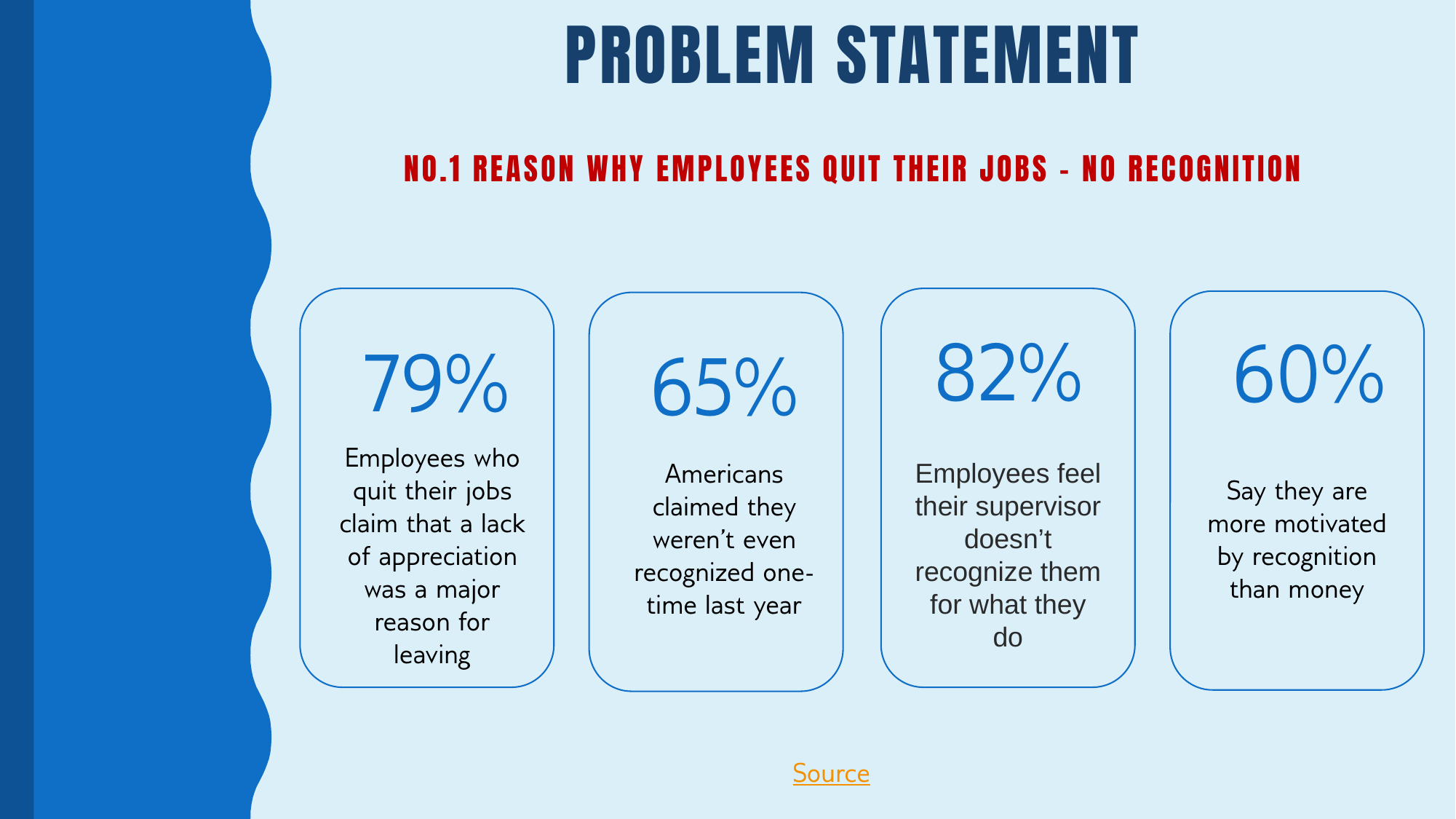

# PROBLEM STATEMENT
No.1 reason why employees quit their jobs – no recognition

82%
60%
79%
65%
Employees who quit their jobs claim that a lack of appreciation was a major reason for leaving
Americans claimed they weren’t even recognized one-time last year
Employees feel their supervisor doesn’t recognize them for what they do
Say they are more motivated by recognition than money
Source